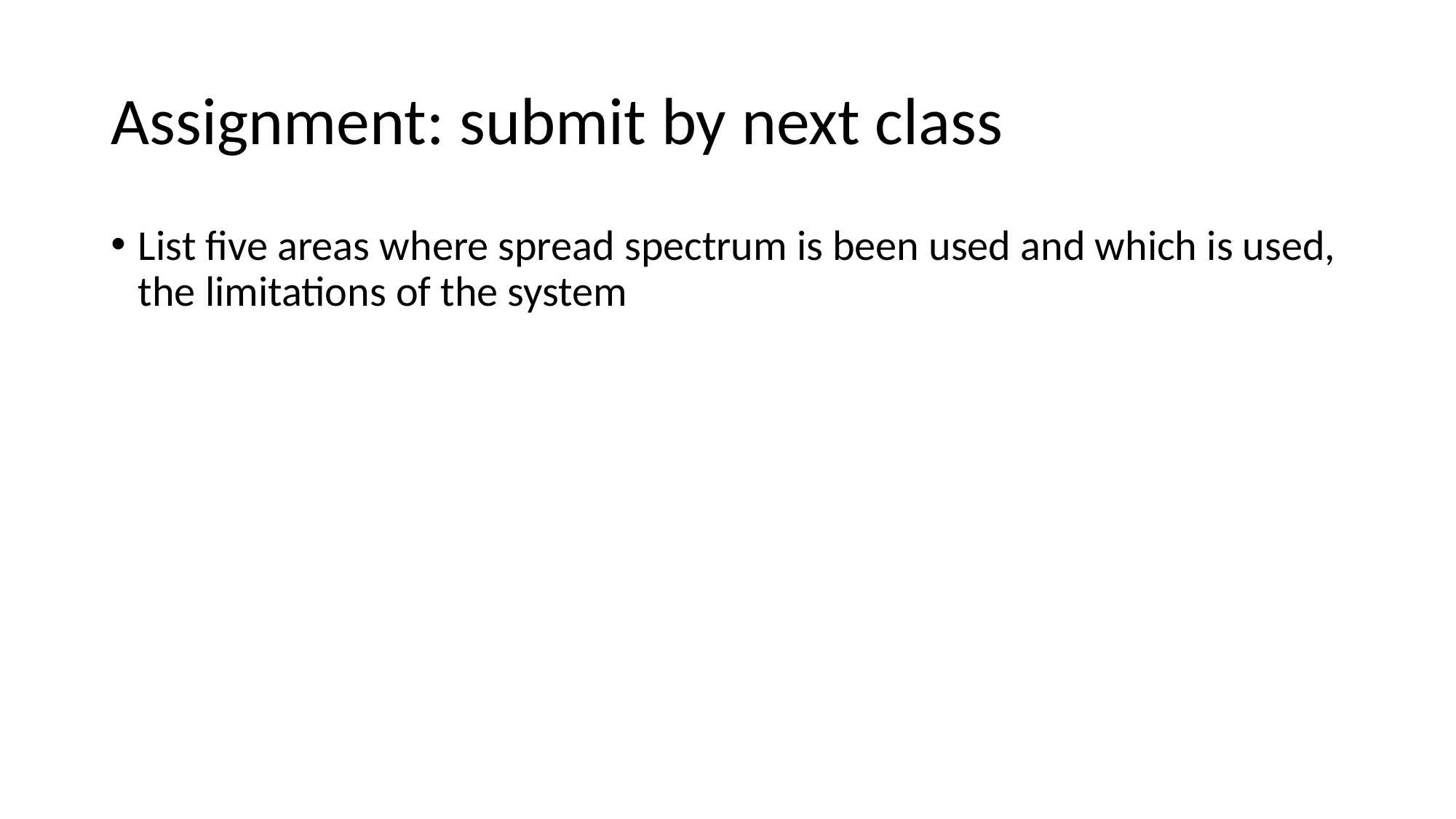

# Assignment: submit by next class
List five areas where spread spectrum is been used and which is used, the limitations of the system